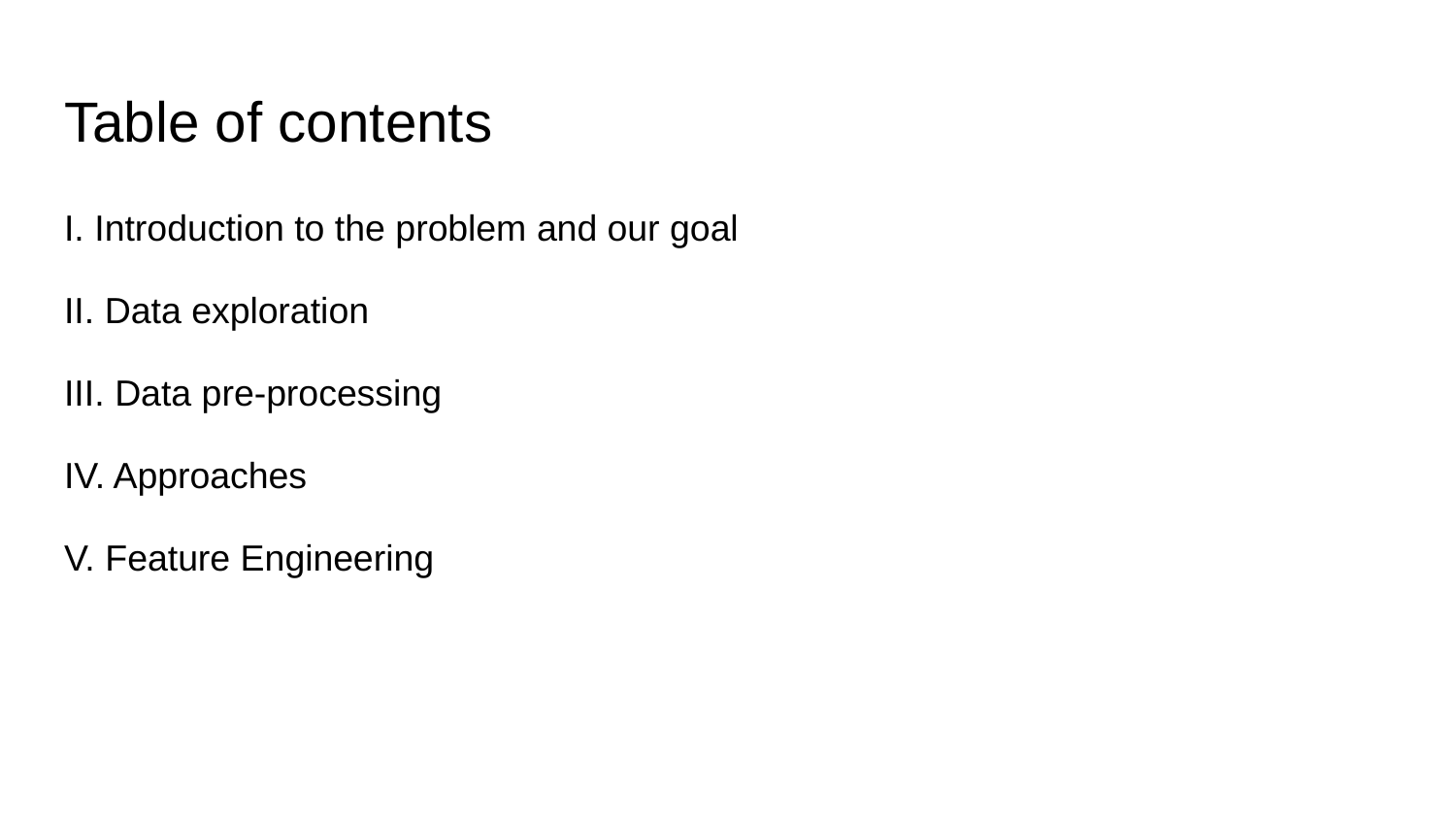

# Table of contents
I. Introduction to the problem and our goal
II. Data exploration
III. Data pre-processing
IV. Approaches
V. Feature Engineering